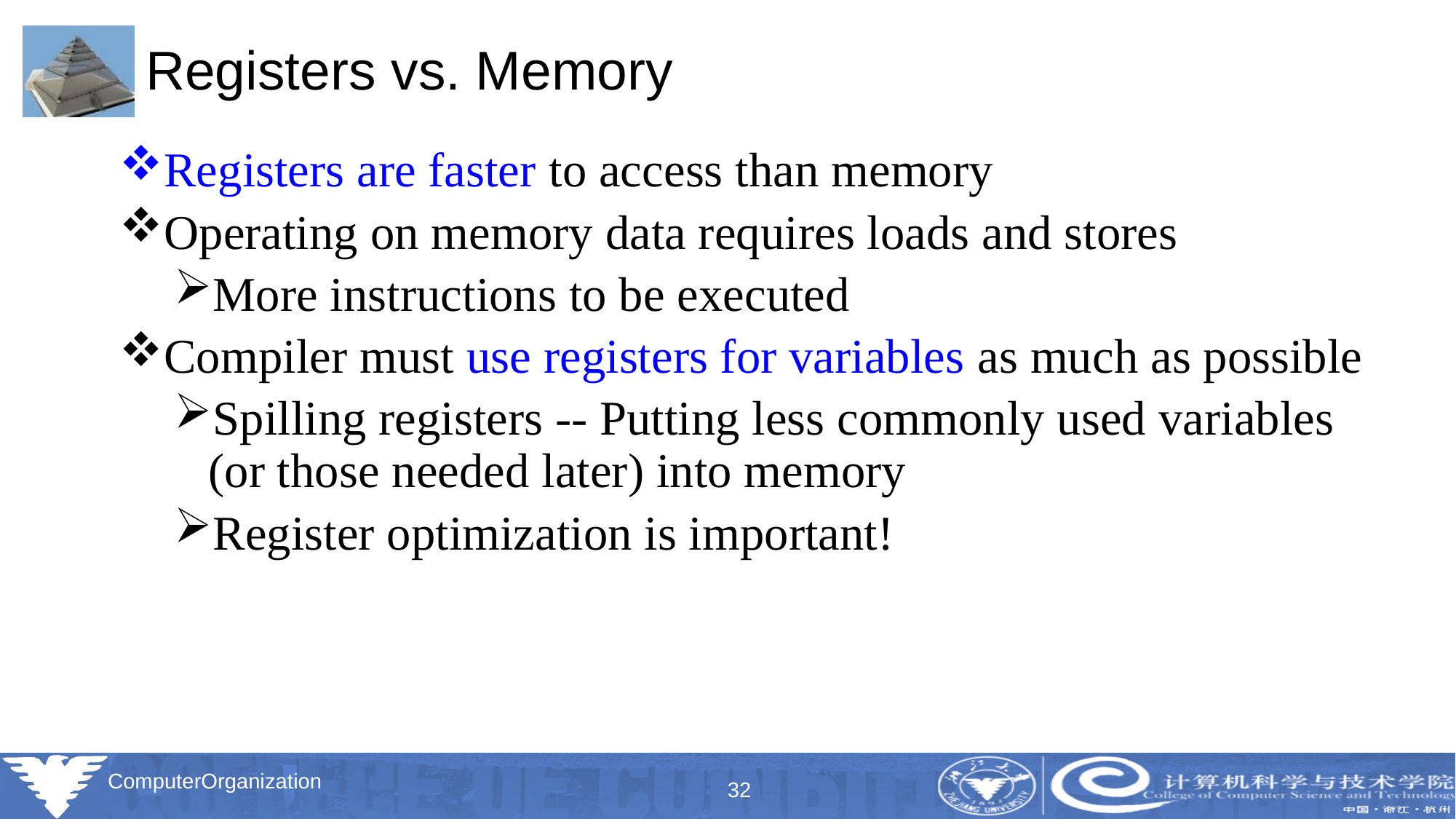

# Registers vs. Memory
Registers are faster to access than memory
Operating on memory data requires loads and stores
More instructions to be executed
Compiler must use registers for variables as much as possible
Spilling registers -- Putting less commonly used variables     (or those needed later) into memory
Register optimization is important!